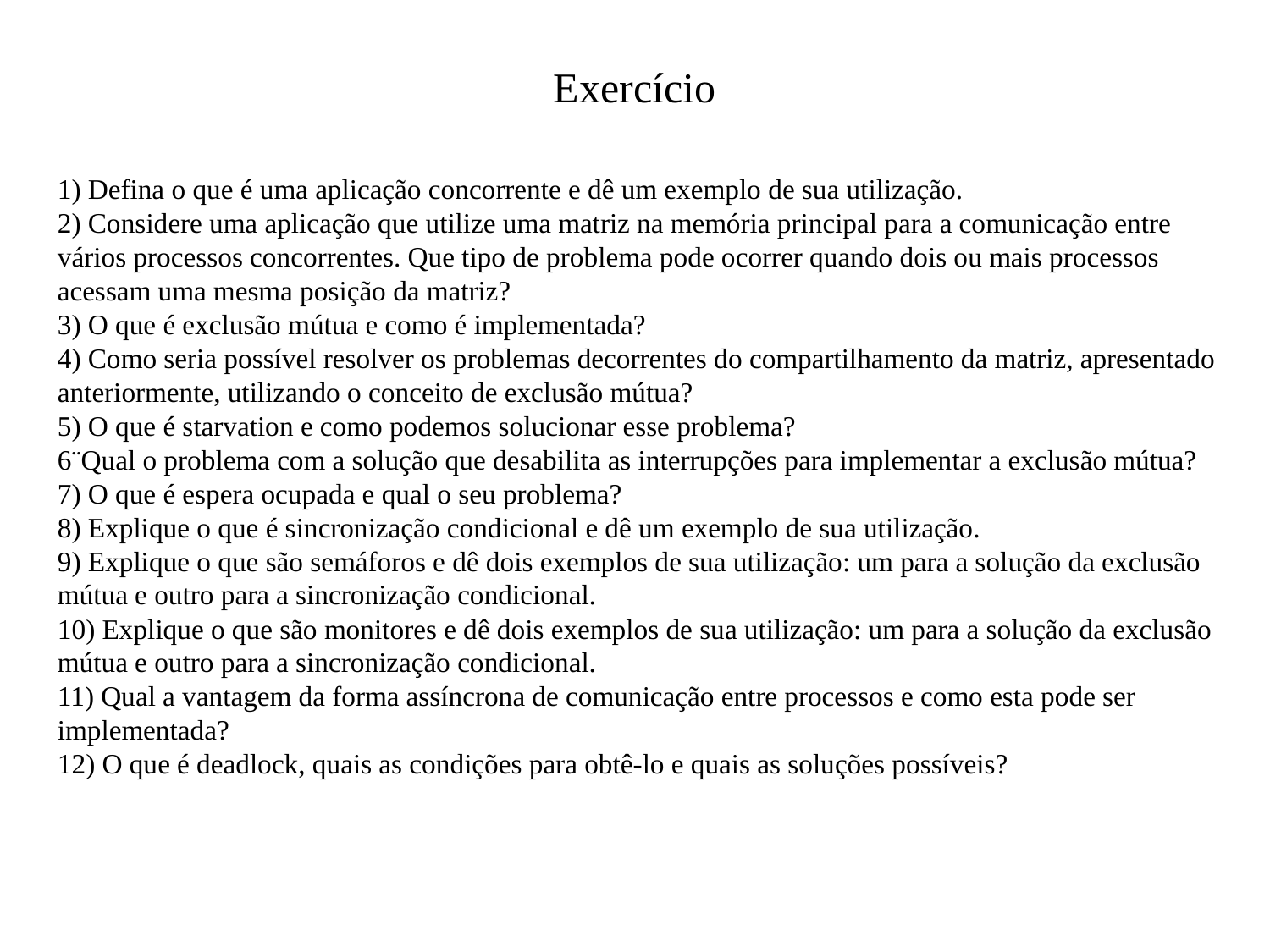

# Exercício
1) Defina o que é uma aplicação concorrente e dê um exemplo de sua utilização.
2) Considere uma aplicação que utilize uma matriz na memória principal para a comunicação entre
vários processos concorrentes. Que tipo de problema pode ocorrer quando dois ou mais processos
acessam uma mesma posição da matriz?
3) O que é exclusão mútua e como é implementada?
4) Como seria possível resolver os problemas decorrentes do compartilhamento da matriz, apresentado anteriormente, utilizando o conceito de exclusão mútua?
5) O que é starvation e como podemos solucionar esse problema?
6¨Qual o problema com a solução que desabilita as interrupções para implementar a exclusão mútua?
7) O que é espera ocupada e qual o seu problema?
8) Explique o que é sincronização condicional e dê um exemplo de sua utilização.
9) Explique o que são semáforos e dê dois exemplos de sua utilização: um para a solução da exclusão mútua e outro para a sincronização condicional.
10) Explique o que são monitores e dê dois exemplos de sua utilização: um para a solução da exclusão mútua e outro para a sincronização condicional.
11) Qual a vantagem da forma assíncrona de comunicação entre processos e como esta pode ser
implementada?
12) O que é deadlock, quais as condições para obtê-lo e quais as soluções possíveis?